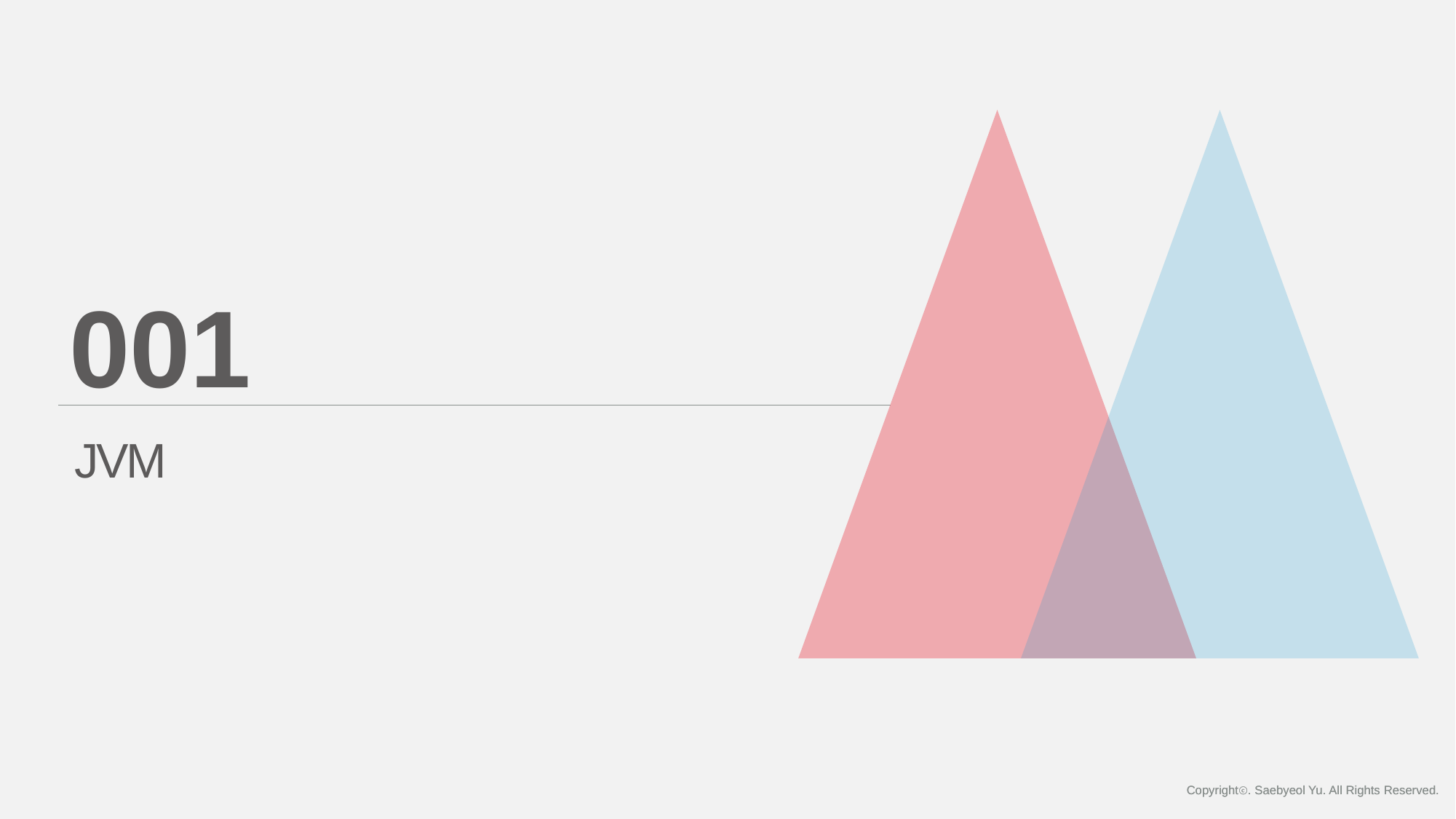

001
JVM
Copyrightⓒ. Saebyeol Yu. All Rights Reserved.